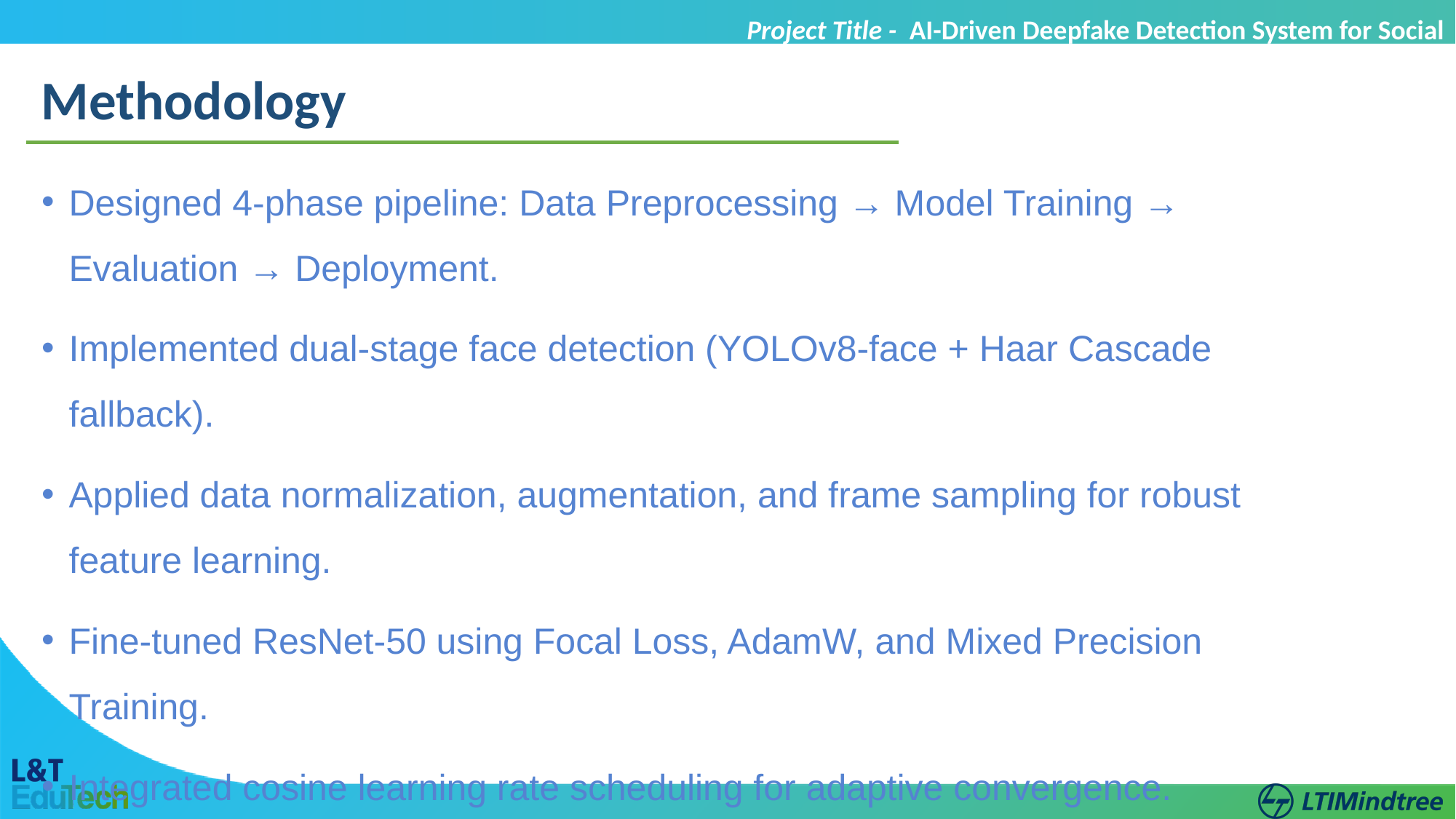

Project Title -  AI-Driven Deepfake Detection System for Social Media

Methodology
Designed 4-phase pipeline: Data Preprocessing → Model Training → Evaluation → Deployment.
Implemented dual-stage face detection (YOLOv8-face + Haar Cascade fallback).
Applied data normalization, augmentation, and frame sampling for robust feature learning.
Fine-tuned ResNet-50 using Focal Loss, AdamW, and Mixed Precision Training.
Integrated cosine learning rate scheduling for adaptive convergence.
Deployed a Streamlit-based inference app with Grad-CAM explainability.